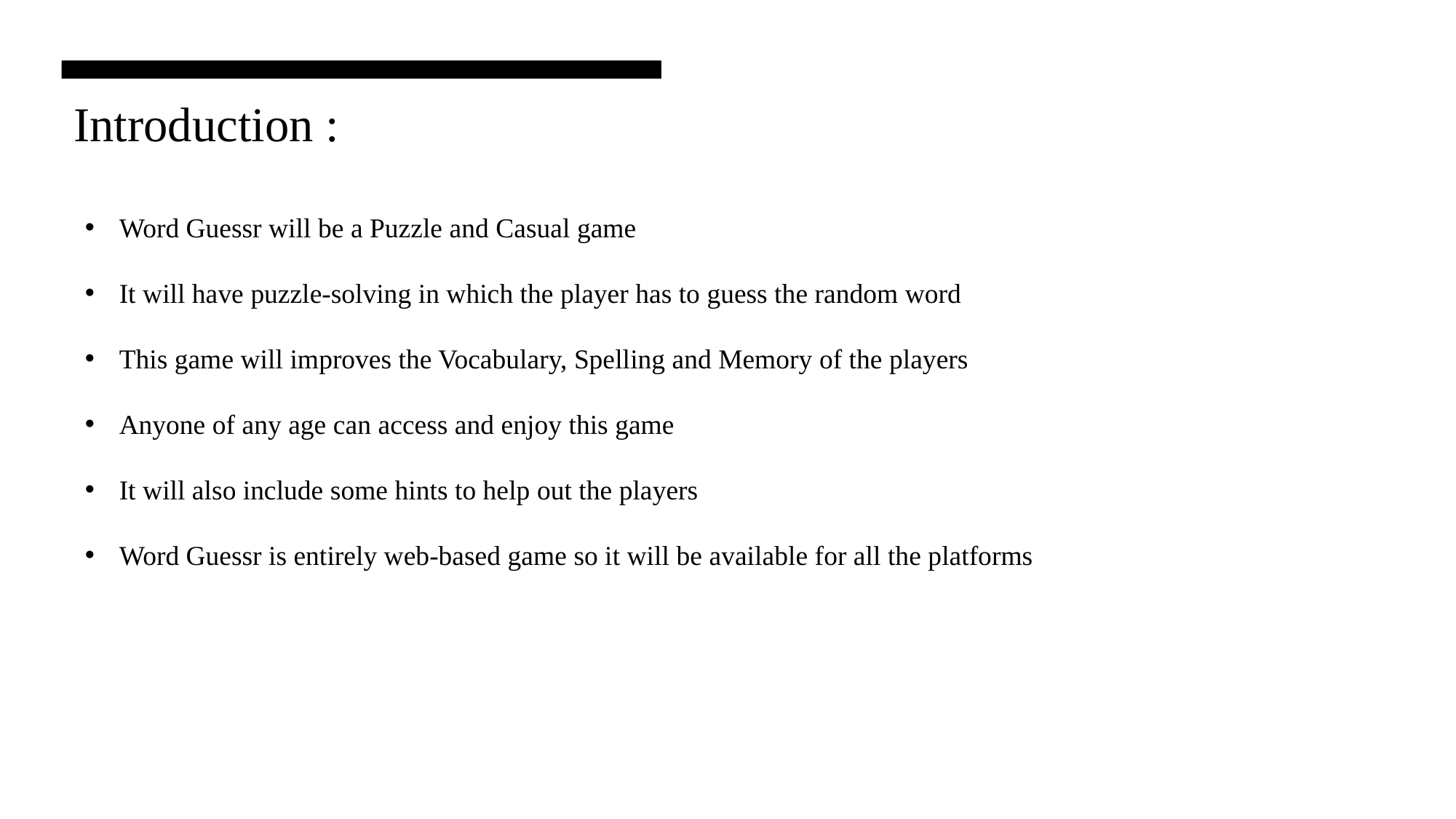

Introduction :
Word Guessr will be a Puzzle and Casual game

It will have puzzle-solving in which the player has to guess the random word

This game will improves the Vocabulary, Spelling and Memory of the players

Anyone of any age can access and enjoy this game

It will also include some hints to help out the players

Word Guessr is entirely web-based game so it will be available for all the platforms